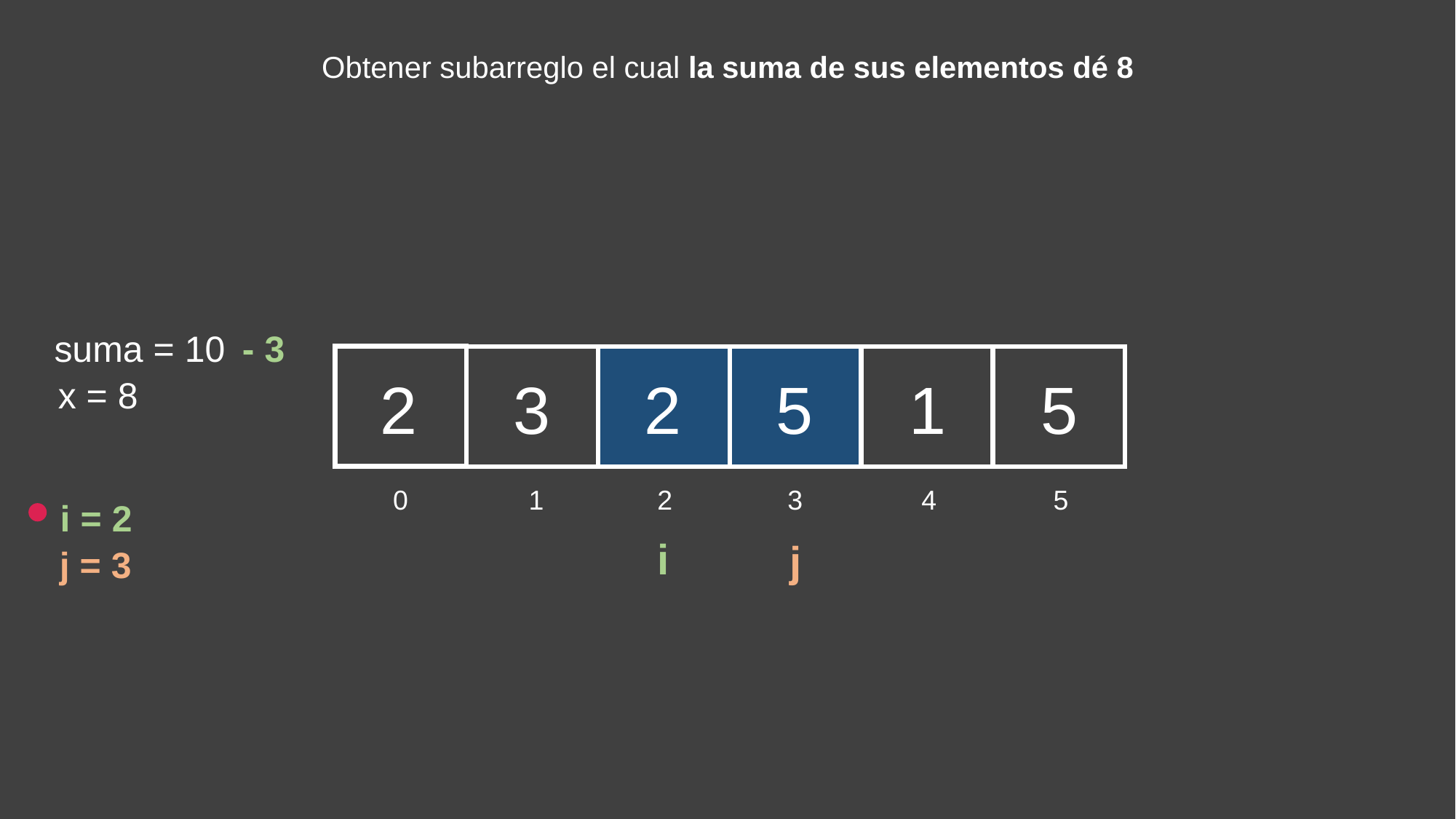

Obtener subarreglo el cual la suma de sus elementos dé 8
suma = 10
- 3

2
3
2
5
1
5
x = 8
2
4
0
1
3
5
i = 2

i
j
j = 3